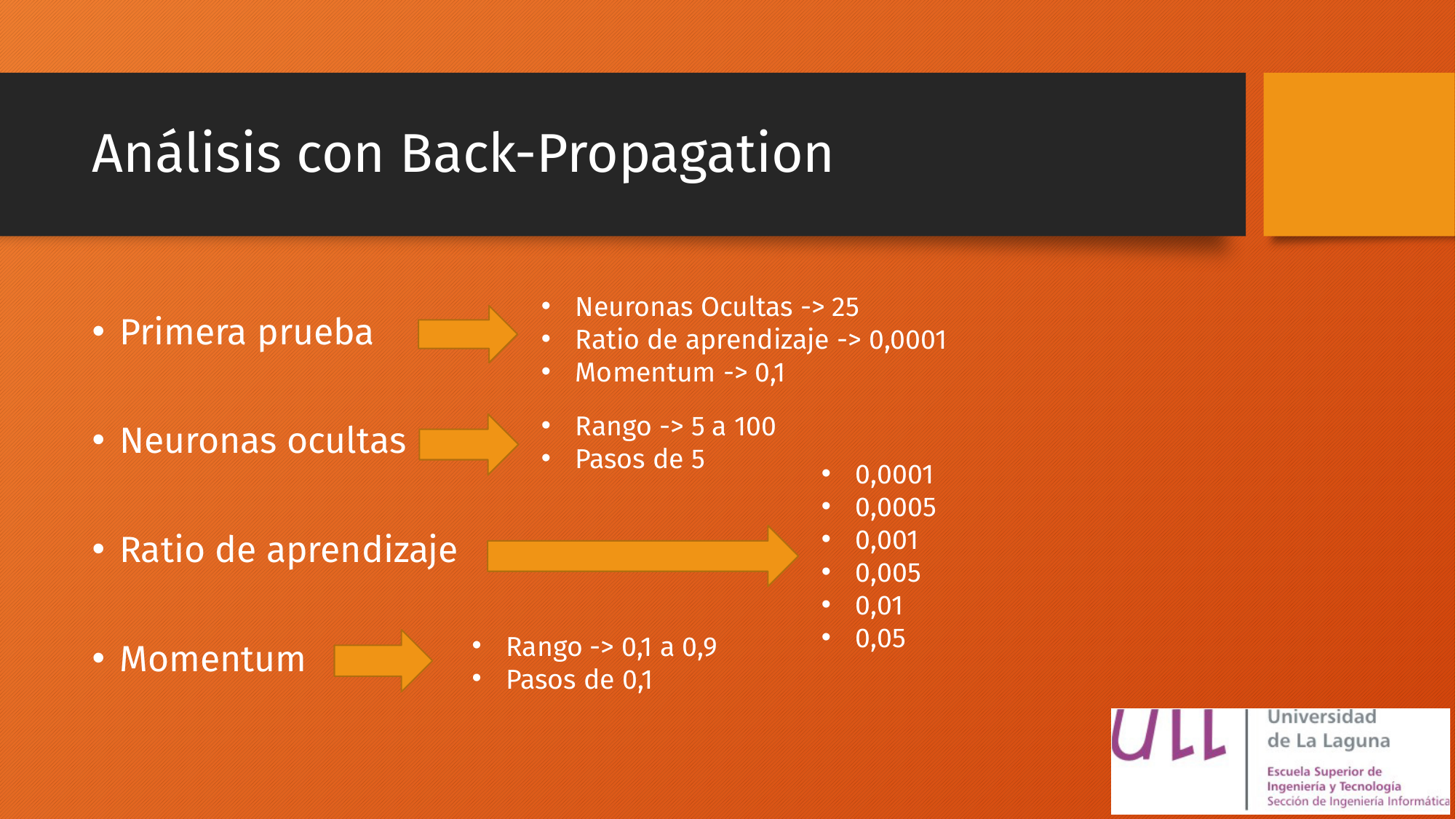

# Análisis con Back-Propagation
Neuronas Ocultas -> 25
Ratio de aprendizaje -> 0,0001
Momentum -> 0,1

Primera prueba

Neuronas ocultas

Ratio de aprendizaje

Momentum
Rango -> 5 a 100
Pasos de 5

0,0001
0,0005
0,001
0,005
0,01
0,05

Rango -> 0,1 a 0,9
Pasos de 0,1